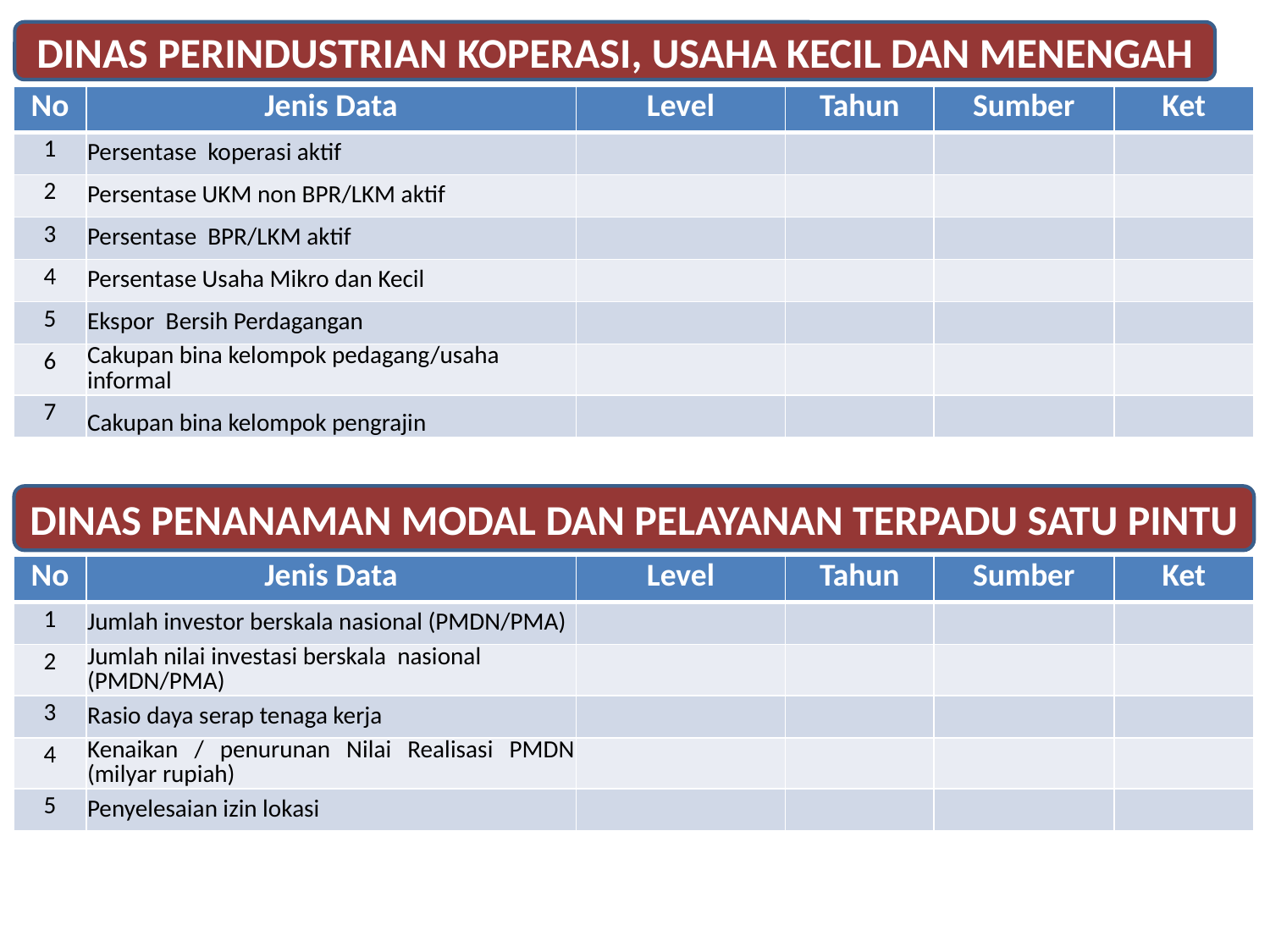

DINAS PERINDUSTRIAN KOPERASI, USAHA KECIL DAN MENENGAH
| No | Jenis Data | Level | Tahun | Sumber | Ket |
| --- | --- | --- | --- | --- | --- |
| 1 | Persentase koperasi aktif |  |  |  |  |
| 2 | Persentase UKM non BPR/LKM aktif |  |  |  |  |
| 3 | Persentase BPR/LKM aktif |  |  |  |  |
| 4 | Persentase Usaha Mikro dan Kecil |  |  |  |  |
| 5 | Ekspor Bersih Perdagangan |  |  |  |  |
| 6 | Cakupan bina kelompok pedagang/usaha informal |  |  |  |  |
| 7 | Cakupan bina kelompok pengrajin |  |  |  |  |
DINAS PENANAMAN MODAL DAN PELAYANAN TERPADU SATU PINTU
| No | Jenis Data | Level | Tahun | Sumber | Ket |
| --- | --- | --- | --- | --- | --- |
| 1 | Jumlah investor berskala nasional (PMDN/PMA) |  |  |  |  |
| 2 | Jumlah nilai investasi berskala nasional (PMDN/PMA) |  |  |  |  |
| 3 | Rasio daya serap tenaga kerja |  |  |  |  |
| 4 | Kenaikan / penurunan Nilai Realisasi PMDN (milyar rupiah) |  |  |  |  |
| 5 | Penyelesaian izin lokasi |  |  |  |  |